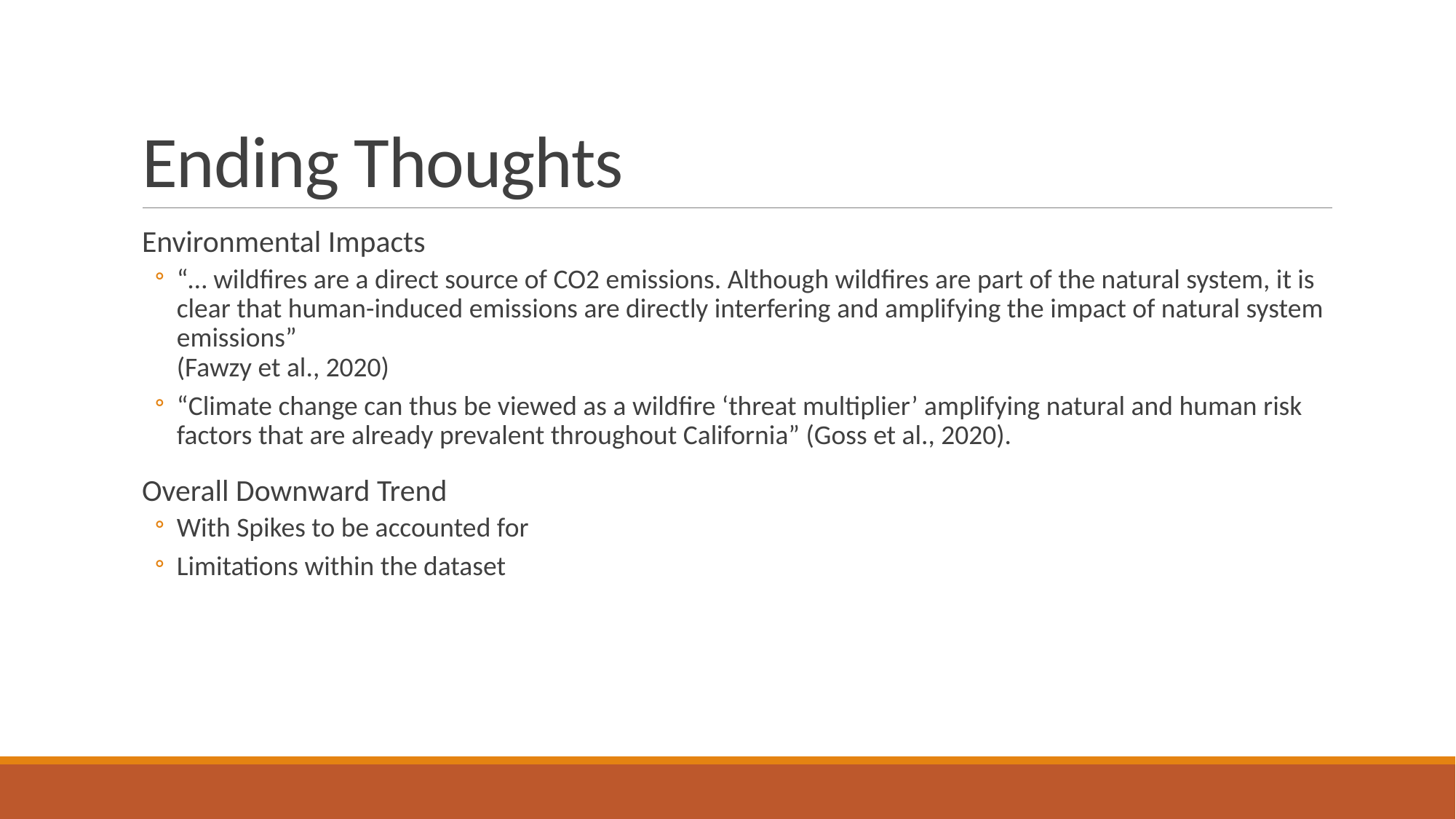

# Ending Thoughts
Environmental Impacts
“… wildfires are a direct source of CO2 emissions. Although wildfires are part of the natural system, it is clear that human-induced emissions are directly interfering and amplifying the impact of natural system emissions”
(Fawzy et al., 2020)
“Climate change can thus be viewed as a wildfire ‘threat multiplier’ amplifying natural and human risk factors that are already prevalent throughout California” (Goss et al., 2020).
Overall Downward Trend
With Spikes to be accounted for
Limitations within the dataset